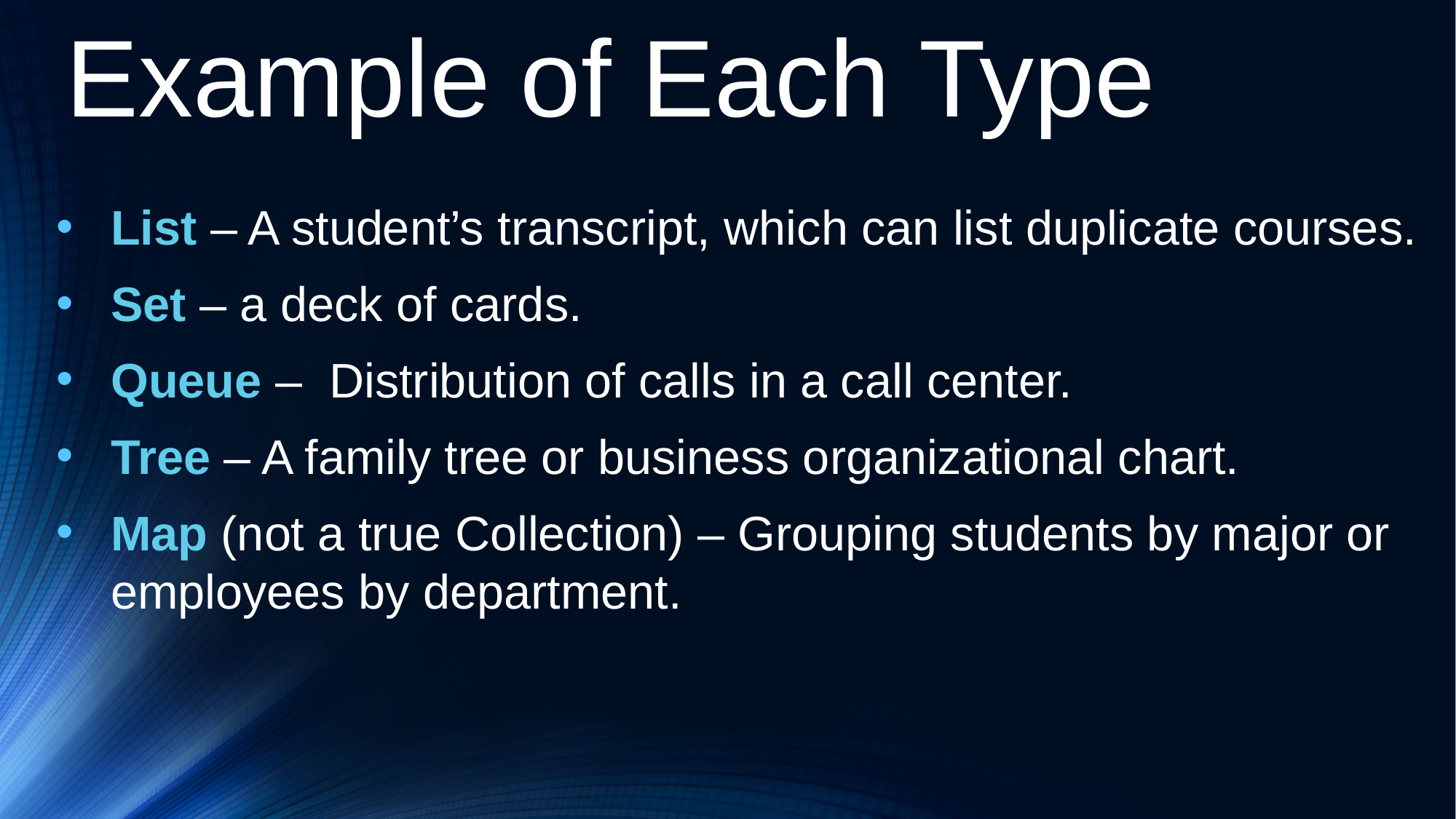

Example of Each Type

List – A student’s transcript, which can list duplicate courses.
Set – a deck of cards.
Queue –  Distribution of calls in a call center.
Tree – A family tree or business organizational chart.
Map (not a true Collection) – Grouping students by major or employees by department.